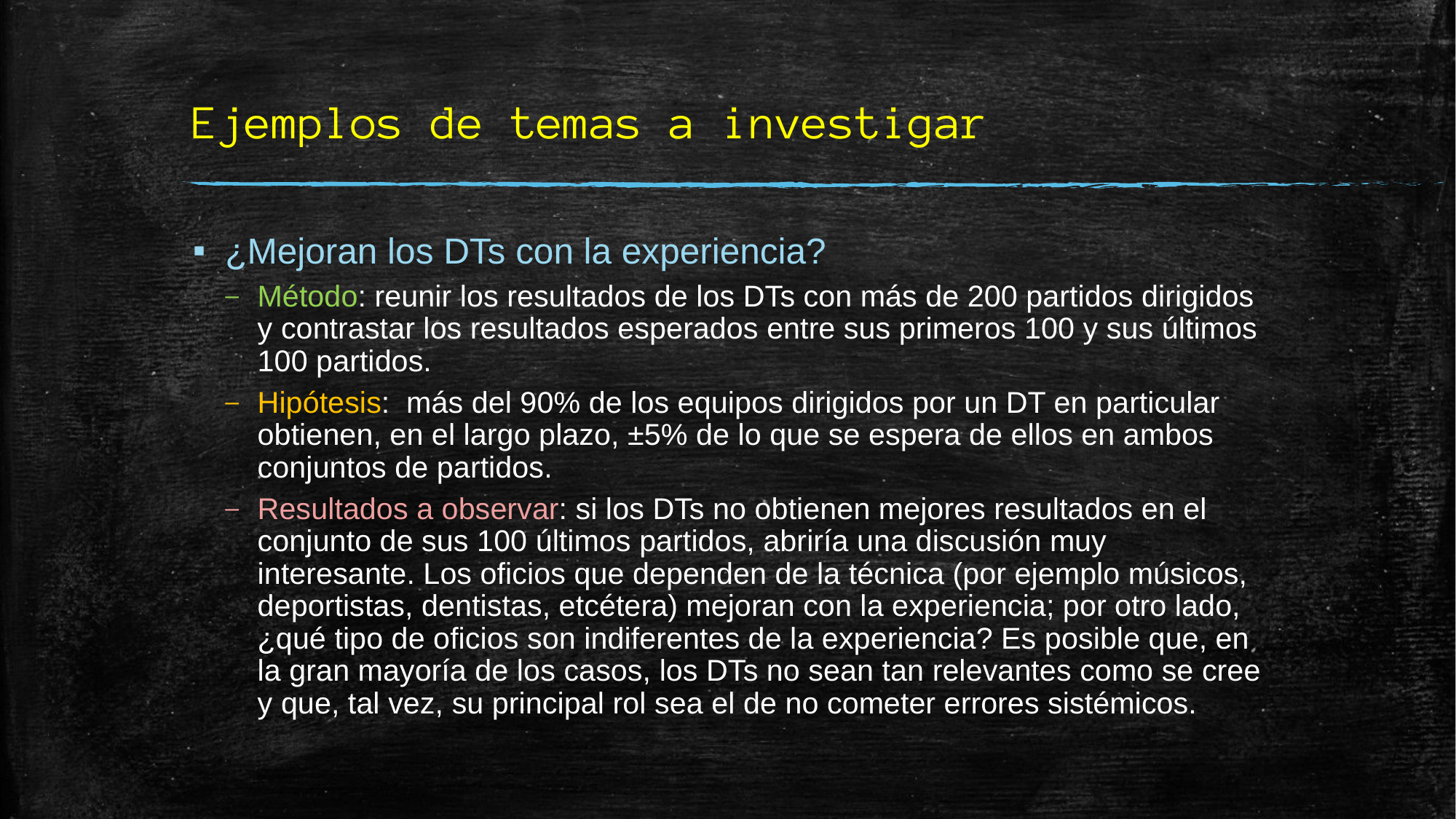

# Ejemplos de temas a investigar
¿Mejoran los DTs con la experiencia?
Método: reunir los resultados de los DTs con más de 200 partidos dirigidos y contrastar los resultados esperados entre sus primeros 100 y sus últimos 100 partidos.
Hipótesis:  más del 90% de los equipos dirigidos por un DT en particular obtienen, en el largo plazo, ±5% de lo que se espera de ellos en ambos conjuntos de partidos.
Resultados a observar: si los DTs no obtienen mejores resultados en el conjunto de sus 100 últimos partidos, abriría una discusión muy interesante. Los oficios que dependen de la técnica (por ejemplo músicos, deportistas, dentistas, etcétera) mejoran con la experiencia; por otro lado, ¿qué tipo de oficios son indiferentes de la experiencia? Es posible que, en la gran mayoría de los casos, los DTs no sean tan relevantes como se cree y que, tal vez, su principal rol sea el de no cometer errores sistémicos.